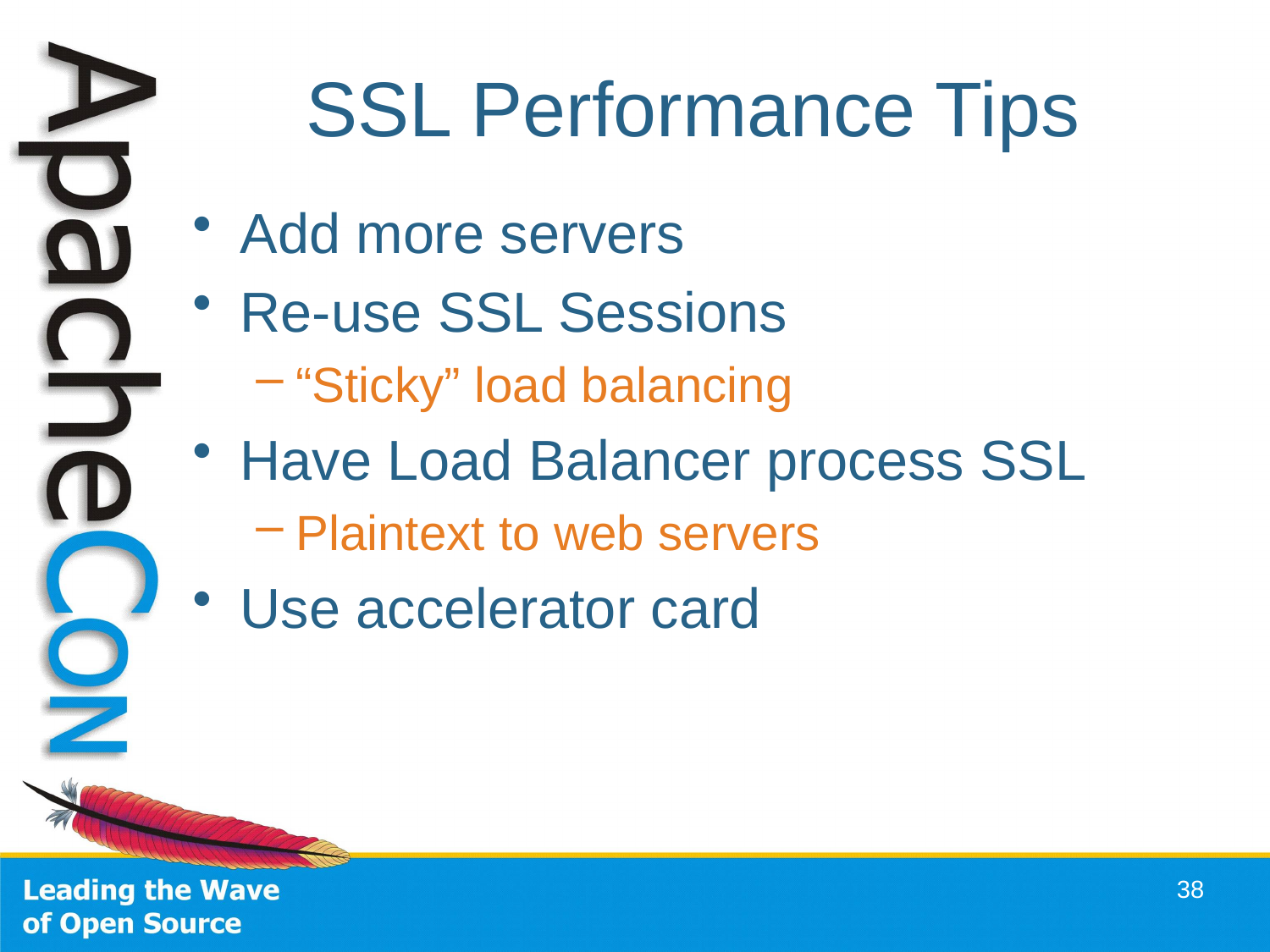

# SSL Performance Tips
Add more servers
Re-use SSL Sessions
“Sticky” load balancing
Have Load Balancer process SSL
Plaintext to web servers
Use accelerator card
38